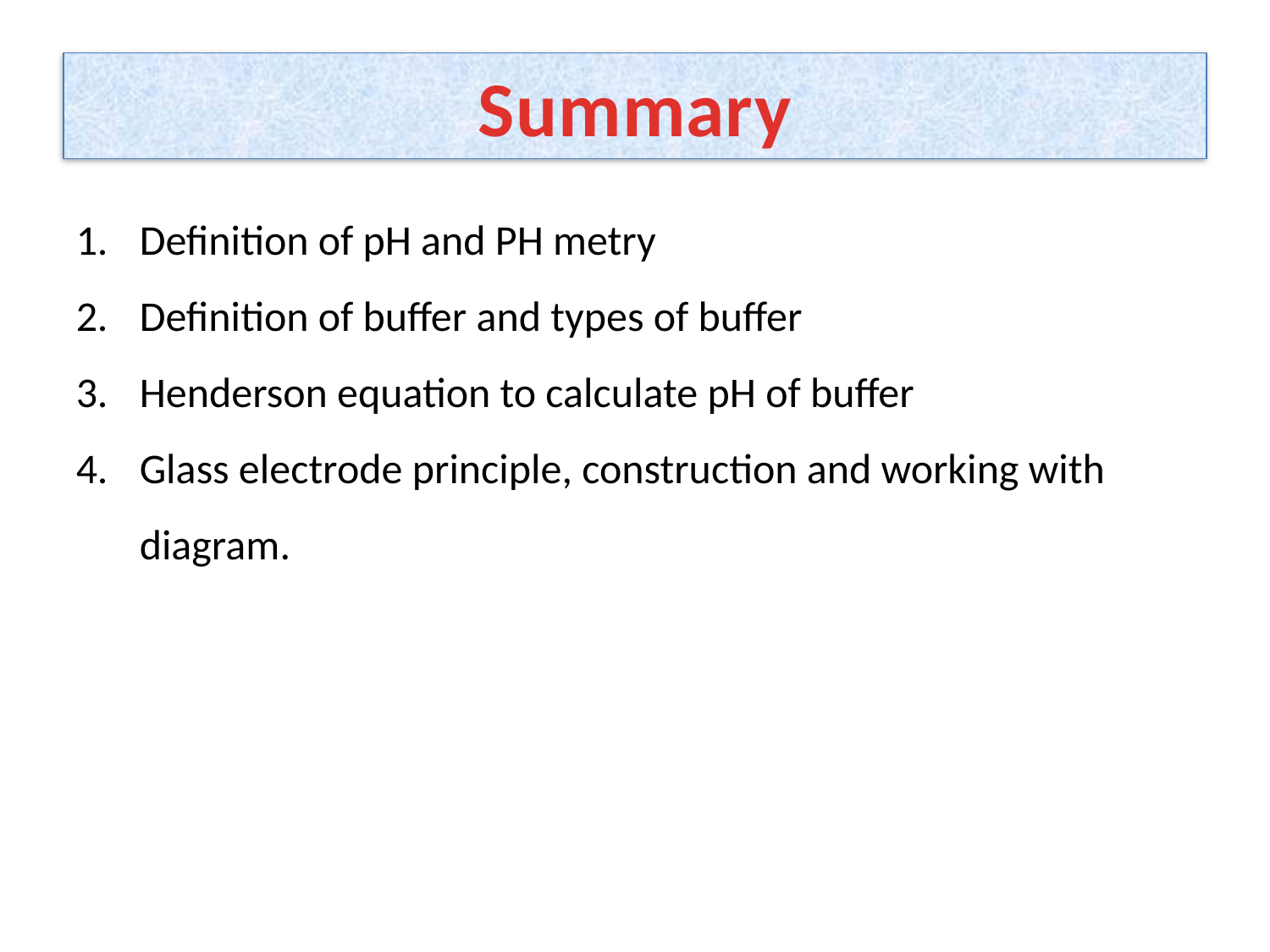

# Summary
Definition of pH and PH metry
Definition of buffer and types of buffer
Henderson equation to calculate pH of buffer
Glass electrode principle, construction and working with diagram.